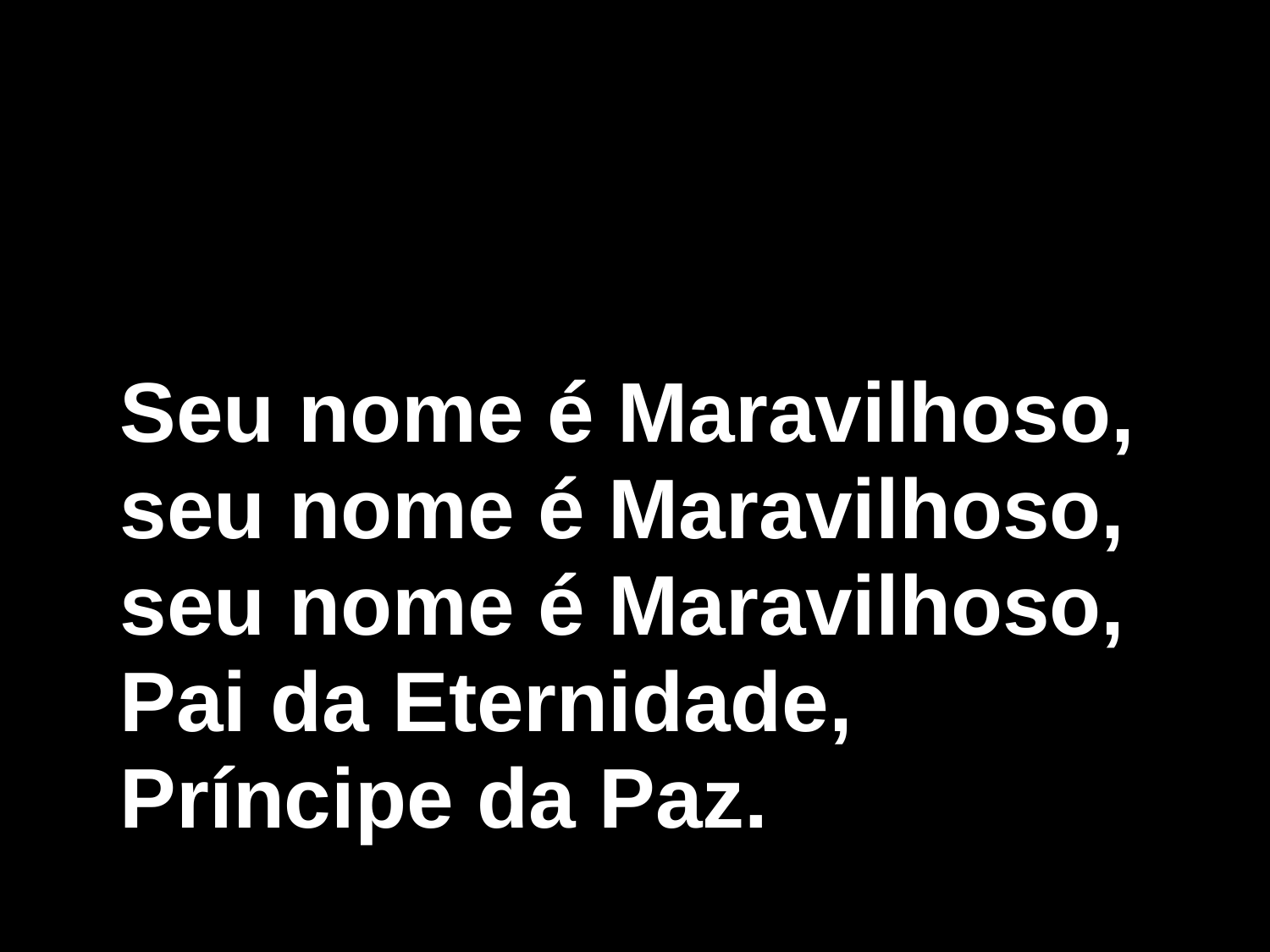

Seu nome é Maravilhoso,
seu nome é Maravilhoso,
seu nome é Maravilhoso,
Pai da Eternidade,
Príncipe da Paz.